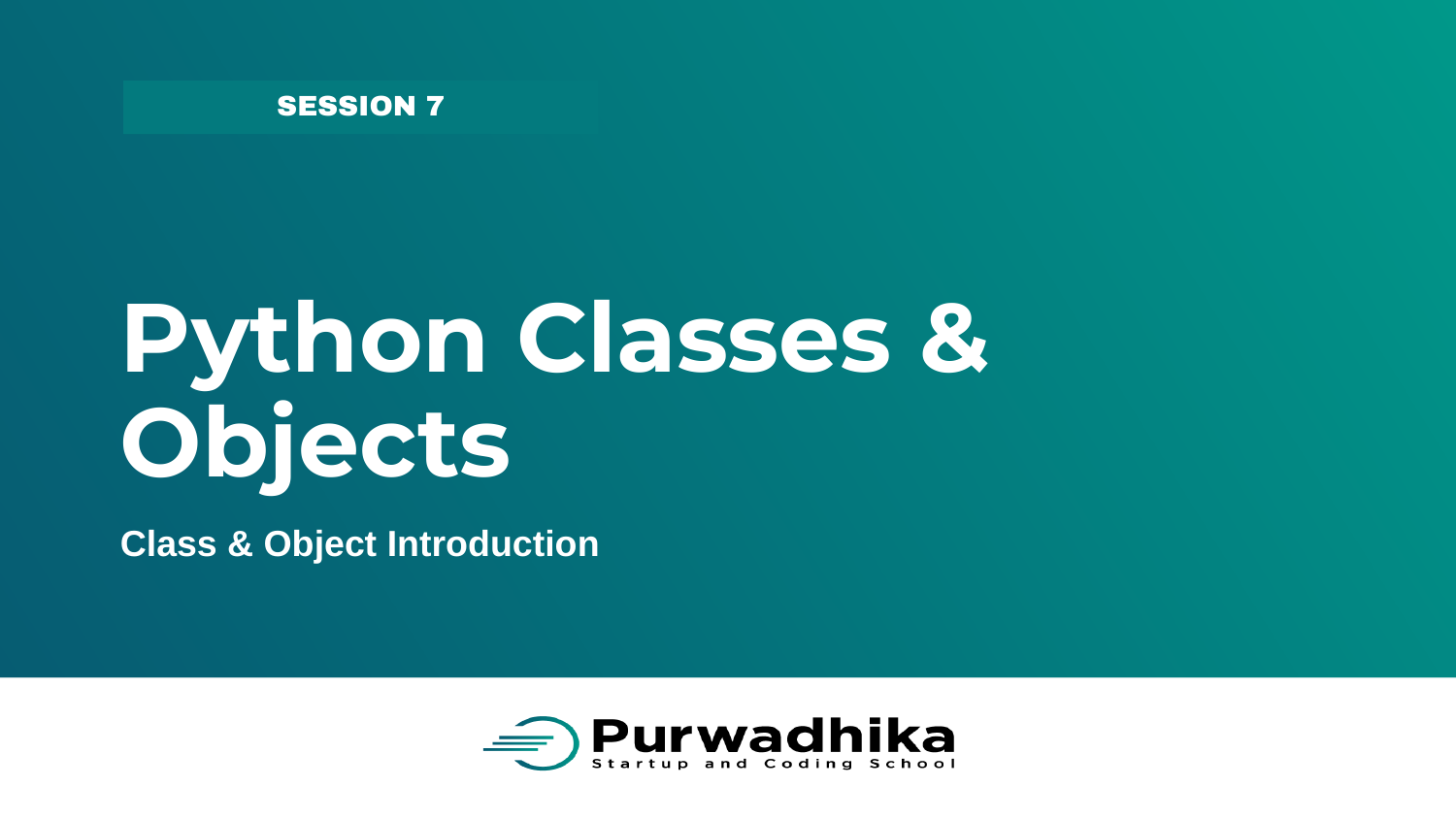

SESSION 7
# Python Classes & Objects
Class & Object Introduction